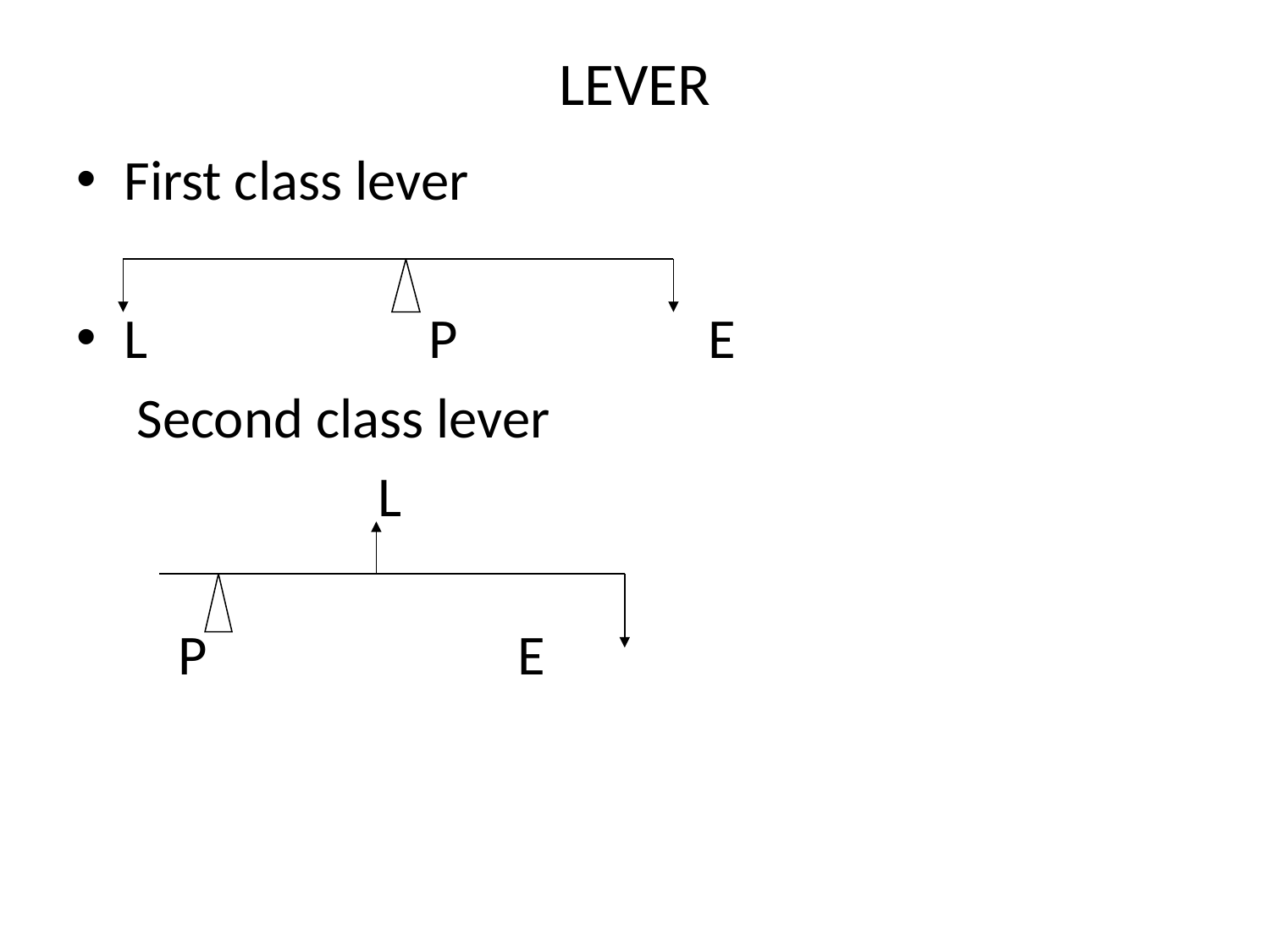

# LEVER
First class lever

L		    P		      E
  	 Second class lever
                   	L

        P			 E